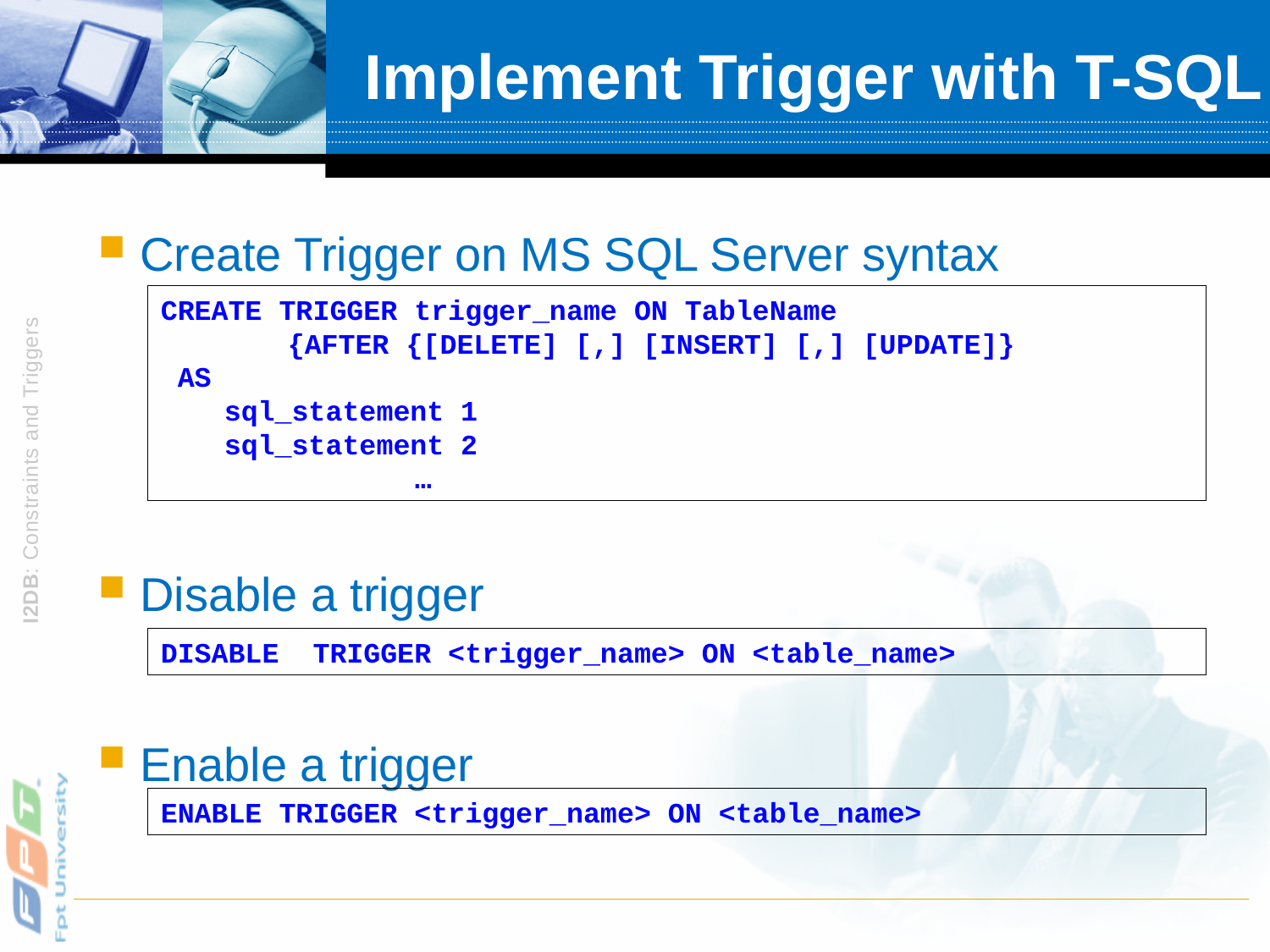

# Implement Trigger with T-SQL
Create Trigger on MS SQL Server syntax

Disable a trigger

Enable a trigger

CREATE TRIGGER trigger_name ON TableName
	{AFTER {[DELETE] [,] [INSERT] [,] [UPDATE]}
 AS
sql_statement 1
sql_statement 2
		…
DISABLE  TRIGGER <trigger_name> ON <table_name>
ENABLE TRIGGER <trigger_name> ON <table_name>